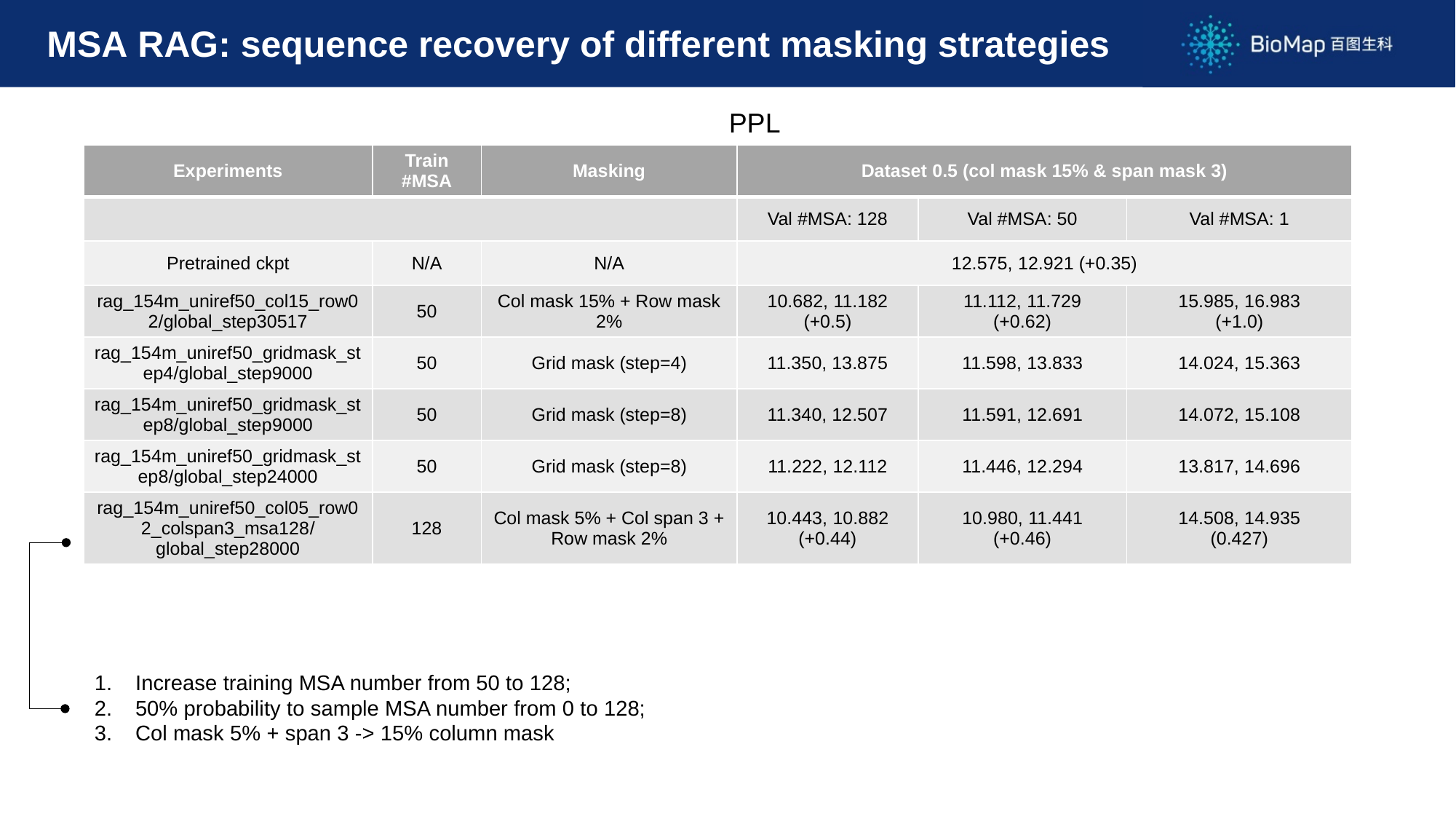

MSA RAG: sequence recovery of different masking strategies
PPL
| Experiments | Train #MSA | Masking | Dataset 0.5 (col mask 15% & span mask 3) |  |  |
| --- | --- | --- | --- | --- | --- |
|  |  |  | Val #MSA: 128 | Val #MSA: 50 | Val #MSA: 1 |
| Pretrained ckpt | N/A | N/A | 12.575, 12.921 (+0.35) |  |  |
| rag\_154m\_uniref50\_col15\_row02/global\_step30517 | 50 | Col mask 15% + Row mask 2% | 10.682, 11.182 (+0.5) | 11.112, 11.729 (+0.62) | 15.985, 16.983 (+1.0) |
| rag\_154m\_uniref50\_gridmask\_step4/global\_step9000 | 50 | Grid mask (step=4) | 11.350, 13.875 | 11.598, 13.833 | 14.024, 15.363 |
| rag\_154m\_uniref50\_gridmask\_step8/global\_step9000 | 50 | Grid mask (step=8) | 11.340, 12.507 | 11.591, 12.691 | 14.072, 15.108 |
| rag\_154m\_uniref50\_gridmask\_step8/global\_step24000 | 50 | Grid mask (step=8) | 11.222, 12.112 | 11.446, 12.294 | 13.817, 14.696 |
| rag\_154m\_uniref50\_col05\_row02\_colspan3\_msa128/global\_step28000 | 128 | Col mask 5% + Col span 3 + Row mask 2% | 10.443, 10.882 (+0.44) | 10.980, 11.441 (+0.46) | 14.508, 14.935 (0.427) |

Increase training MSA number from 50 to 128;
50% probability to sample MSA number from 0 to 128;
Col mask 5% + span 3 -> 15% column mask